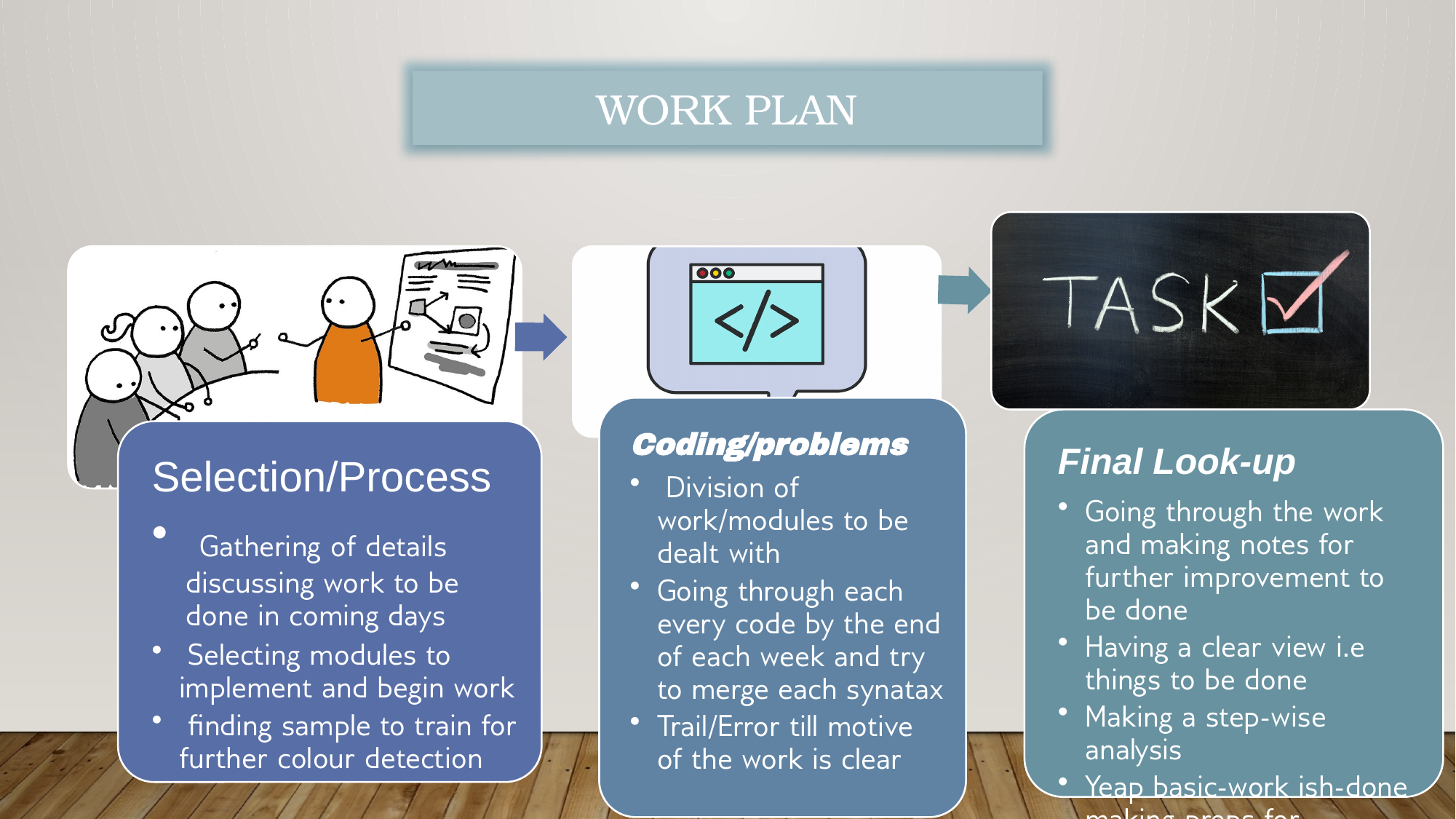

WORK PLAN
Selection/Process
 Gathering of details discussing work to be done in coming days
 Selecting modules to implement and begin work
 finding sample to train for further colour detection

Coding/problems
 Division of work/modules to be dealt with
Going through each every code by the end of each week and try to merge each synatax
Trail/Error till motive of the work is clear

Final Look-up
Going through the work and making notes for further improvement to be done
Having a clear view i.e things to be done
Making a step-wise analysis
Yeap basic-work ish-done making preps for betterment of the project